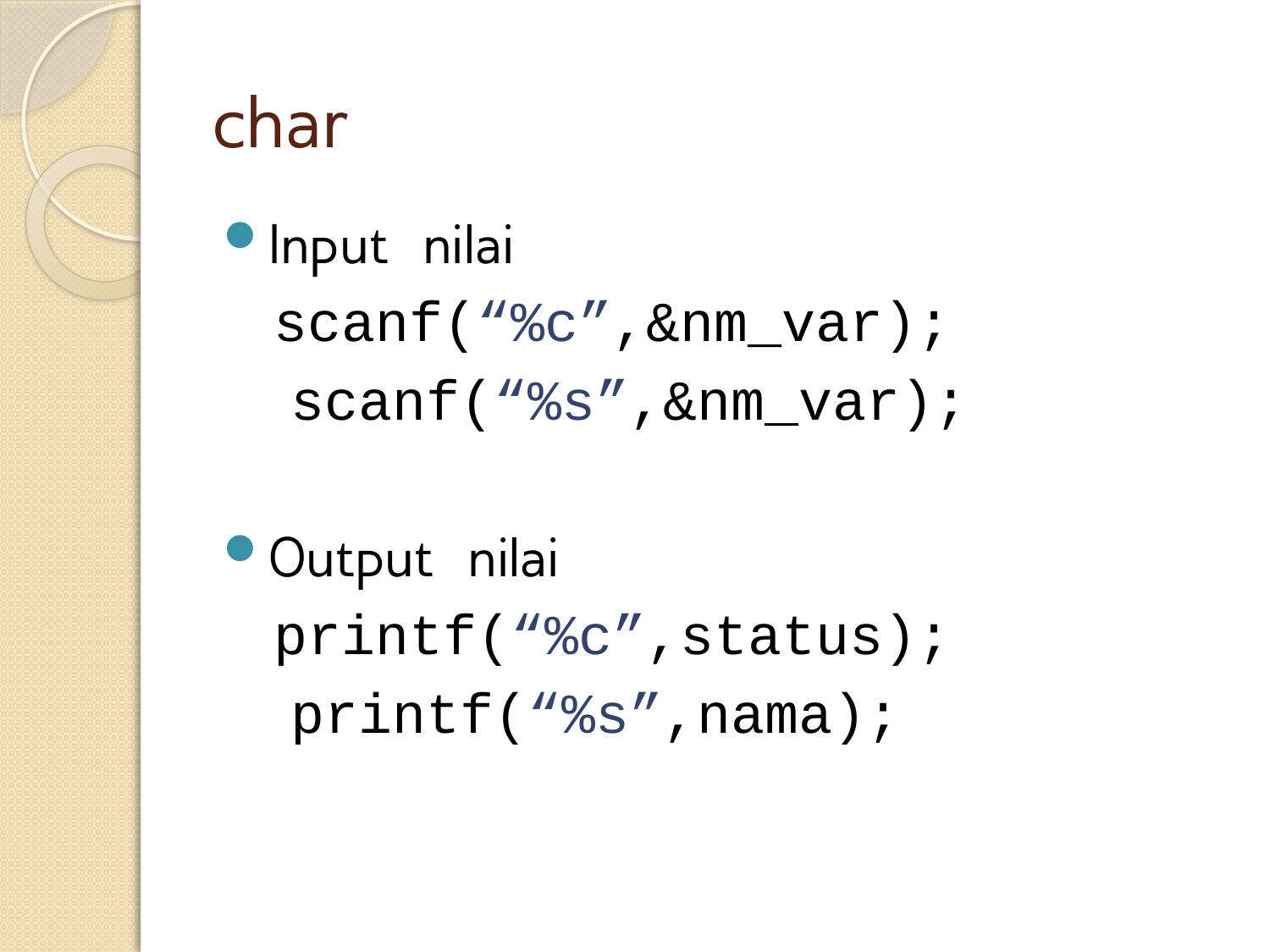

# char
Input  nilai
   scanf(“%c”,&nm_var);
  scanf(“%s”,&nm_var);

Output  nilai
   printf(“%c”,status);
  printf(“%s”,nama);